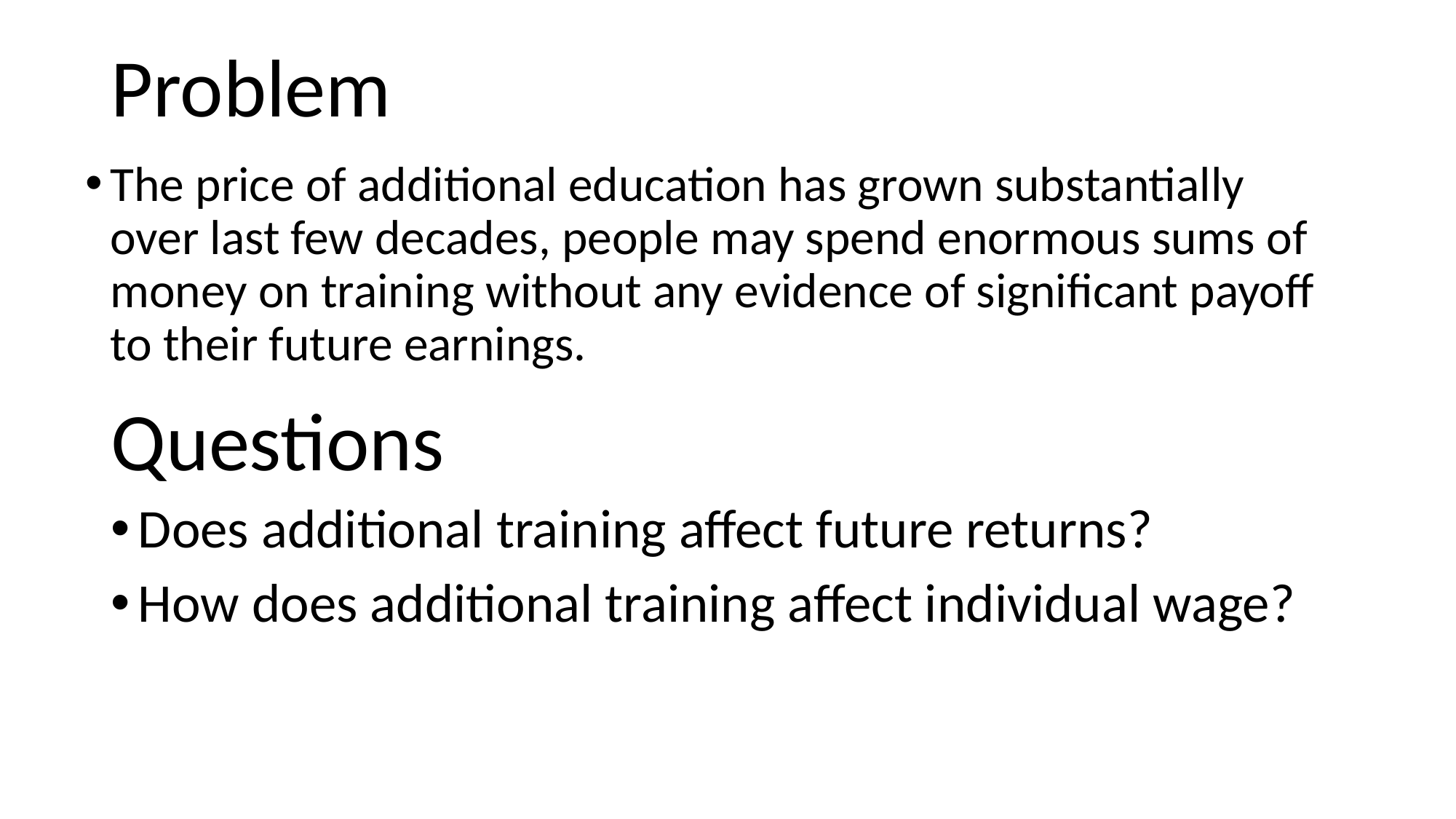

Problem
The price of additional education has grown substantially over last few decades, people may spend enormous sums of money on training without any evidence of significant payoff to their future earnings.
# Questions
Does additional training affect future returns?
How does additional training affect individual wage?